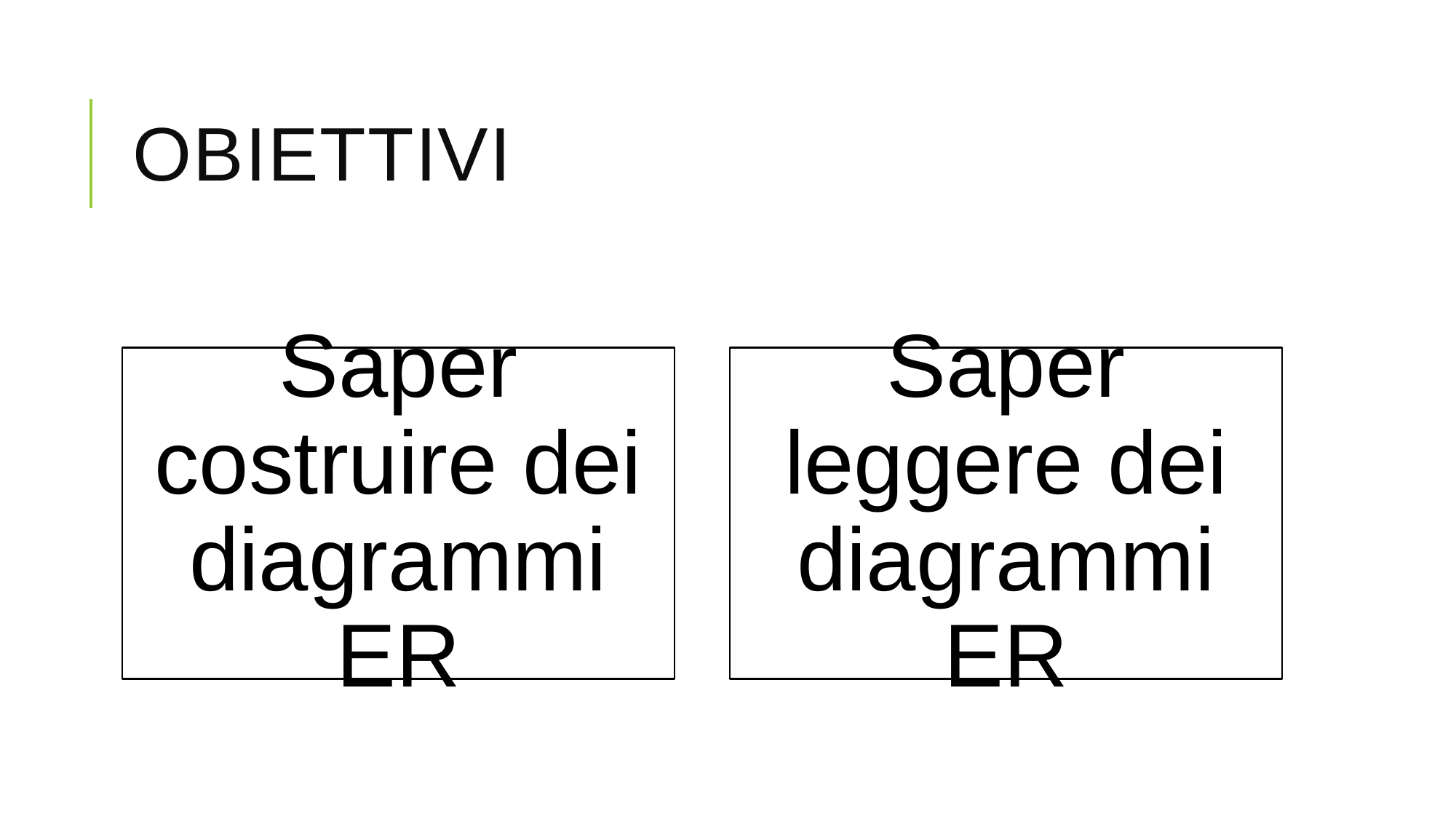

# obiettivi
Saper costruire dei diagrammi ER
Saper leggere dei diagrammi ER